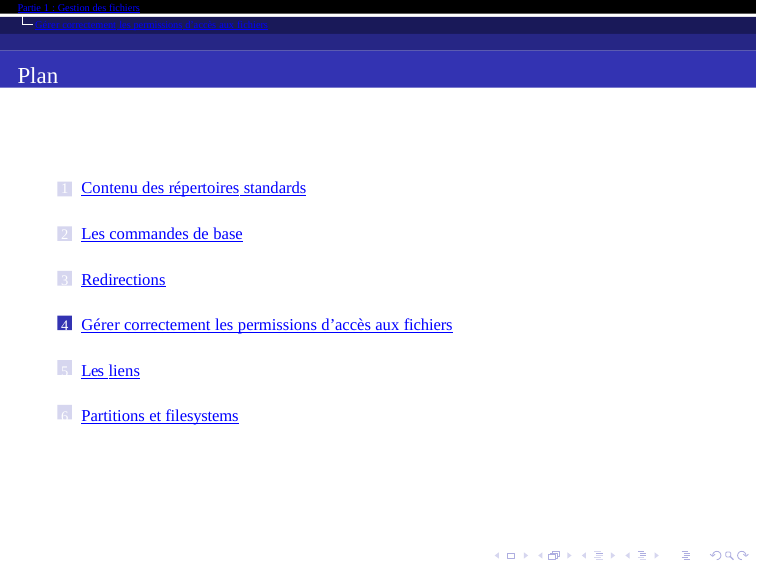

Partie 1 : Gestion des fichiers

Gérer correctement les permissions d’accès aux fichiers

Plan
Contenu des répertoires standards

Les commandes de base

Redirections

Gérer correctement les permissions d’accès aux fichiers

Les liens

Partitions et filesystems